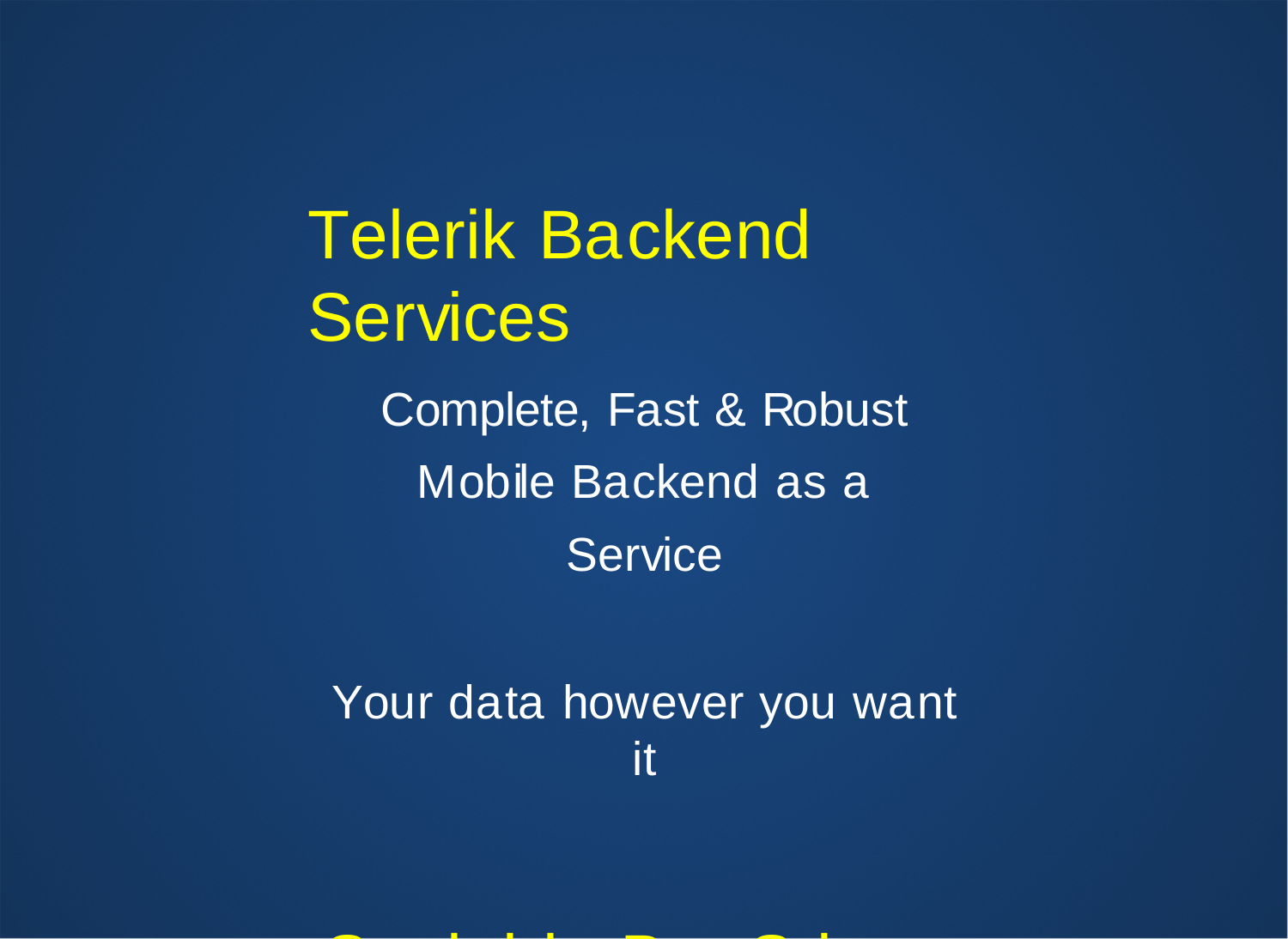

Telerik Backend Services
Complete, Fast & Robust Mobile Backend as a Service

Your data however you want it

Scalable BaaS in the cloud